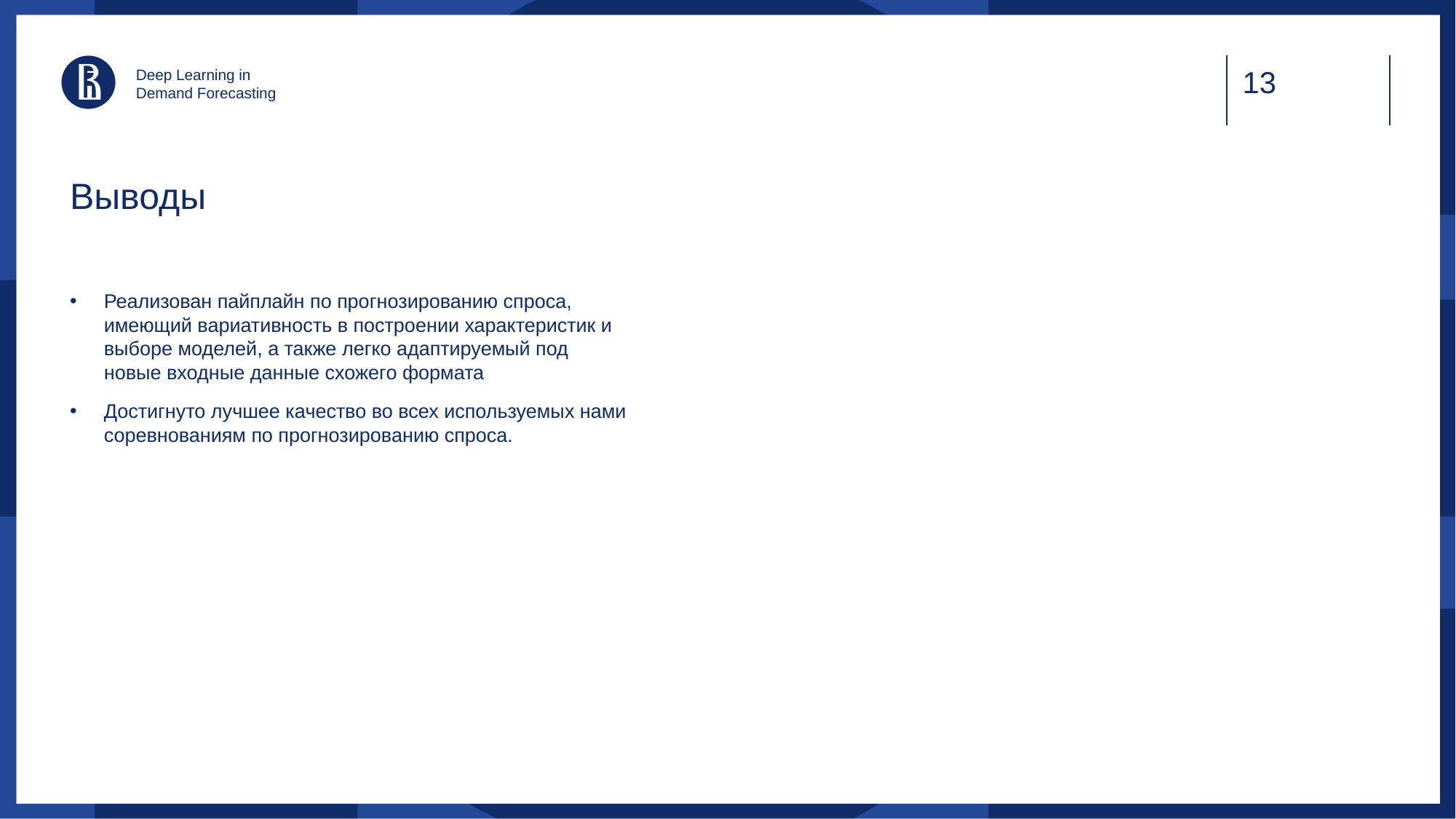

Deep Learning in
Demand Forecasting
# Выводы
Реализован пайплайн по прогнозированию спроса, имеющий вариативность в построении характеристик и выборе моделей, а также легко адаптируемый под новые входные данные схожего формата
Достигнуто лучшее качество во всех используемых нами соревнованиям по прогнозированию спроса.